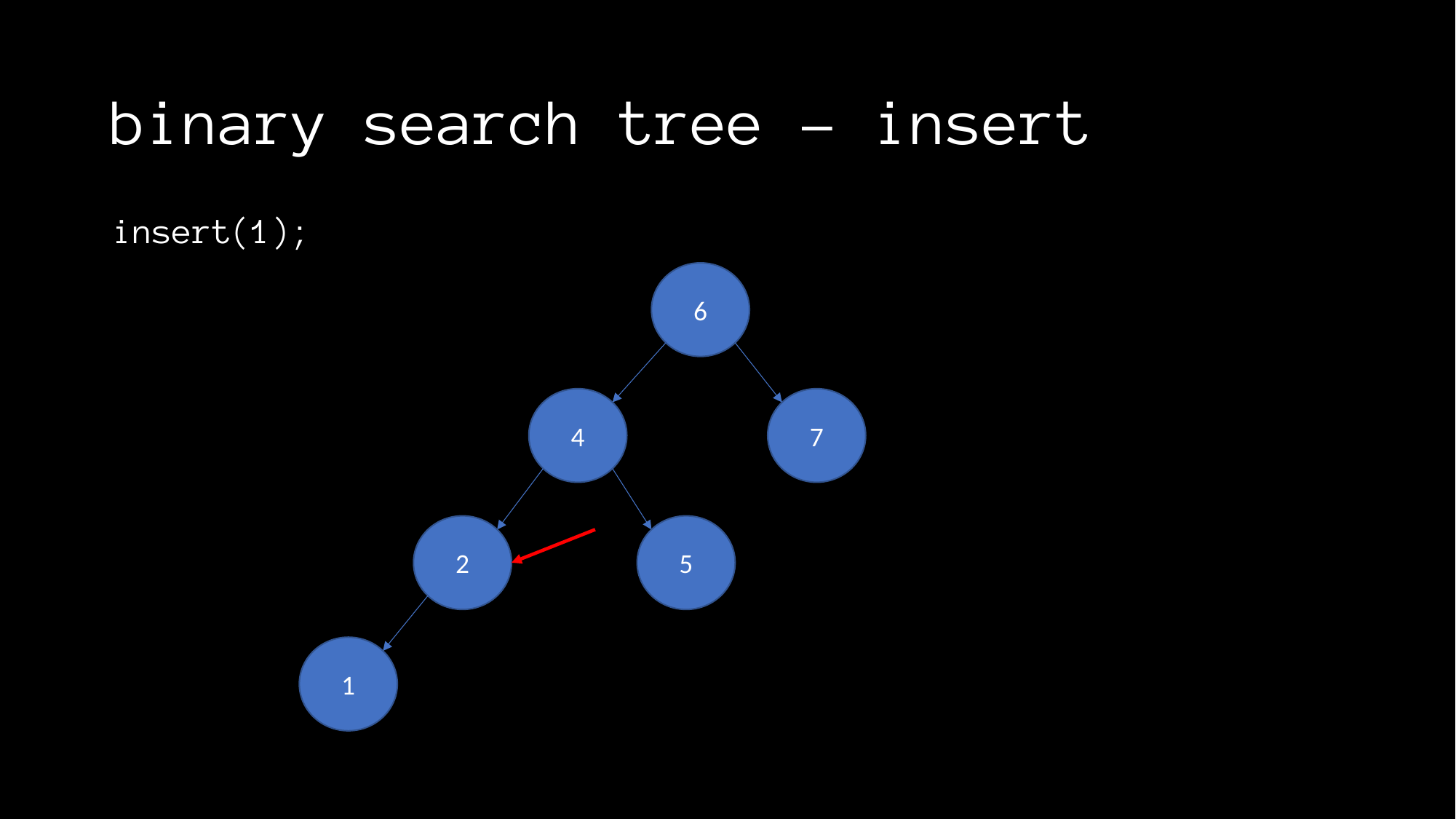

# binary search tree - insert
insert(1);
6
4
7
2
5
1